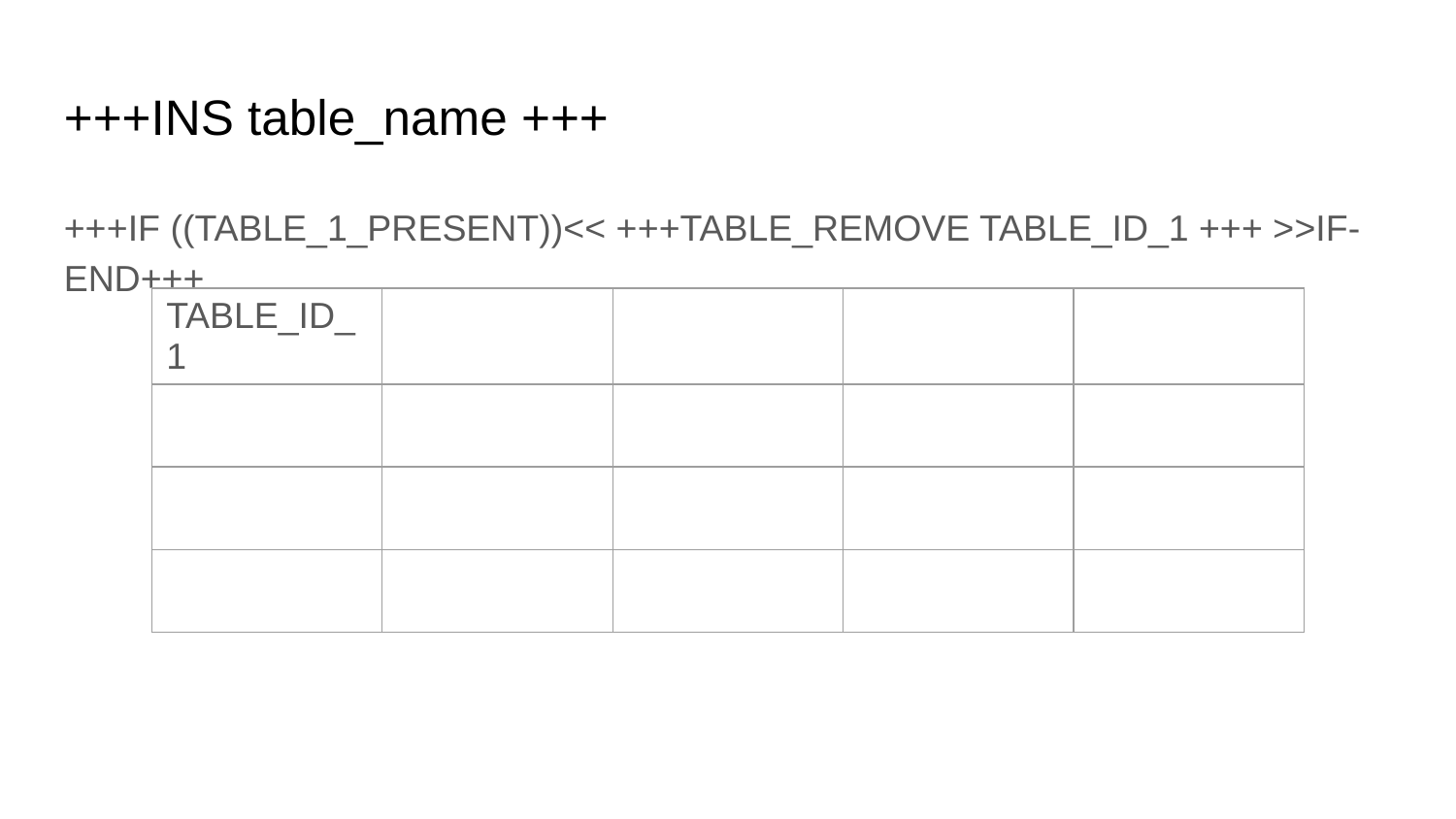

+++INS table_name +++
+++IF ((TABLE_1_PRESENT))<< +++TABLE_REMOVE TABLE_ID_1 +++ >>IF-END+++
| TABLE\_ID\_1 |  |  |  |  |
| --- | --- | --- | --- | --- |
|  |  |  |  |  |
|  |  |  |  |  |
|  |  |  |  |  |